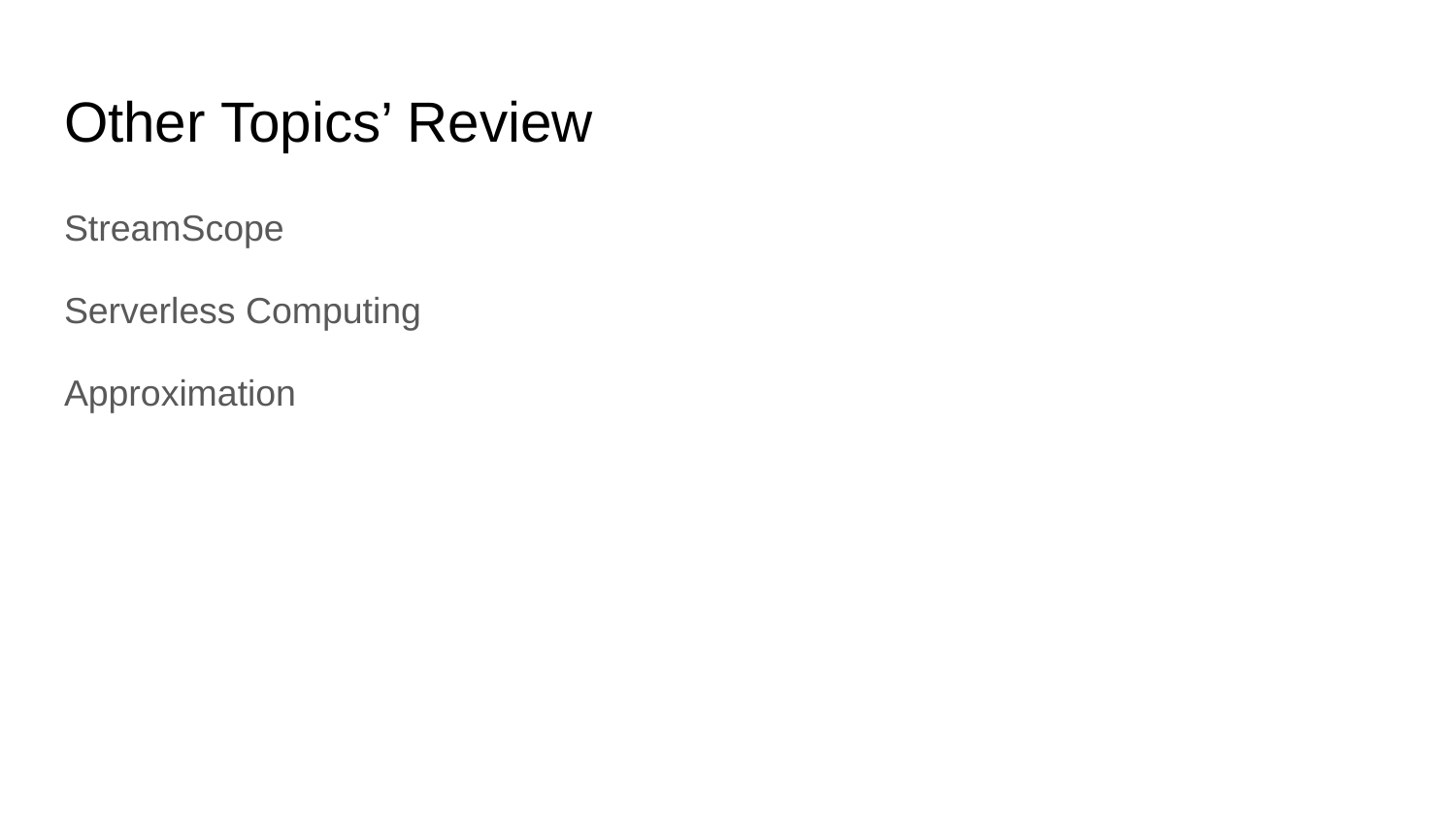

# Other Topics’ Review
StreamScope
Serverless Computing
Approximation